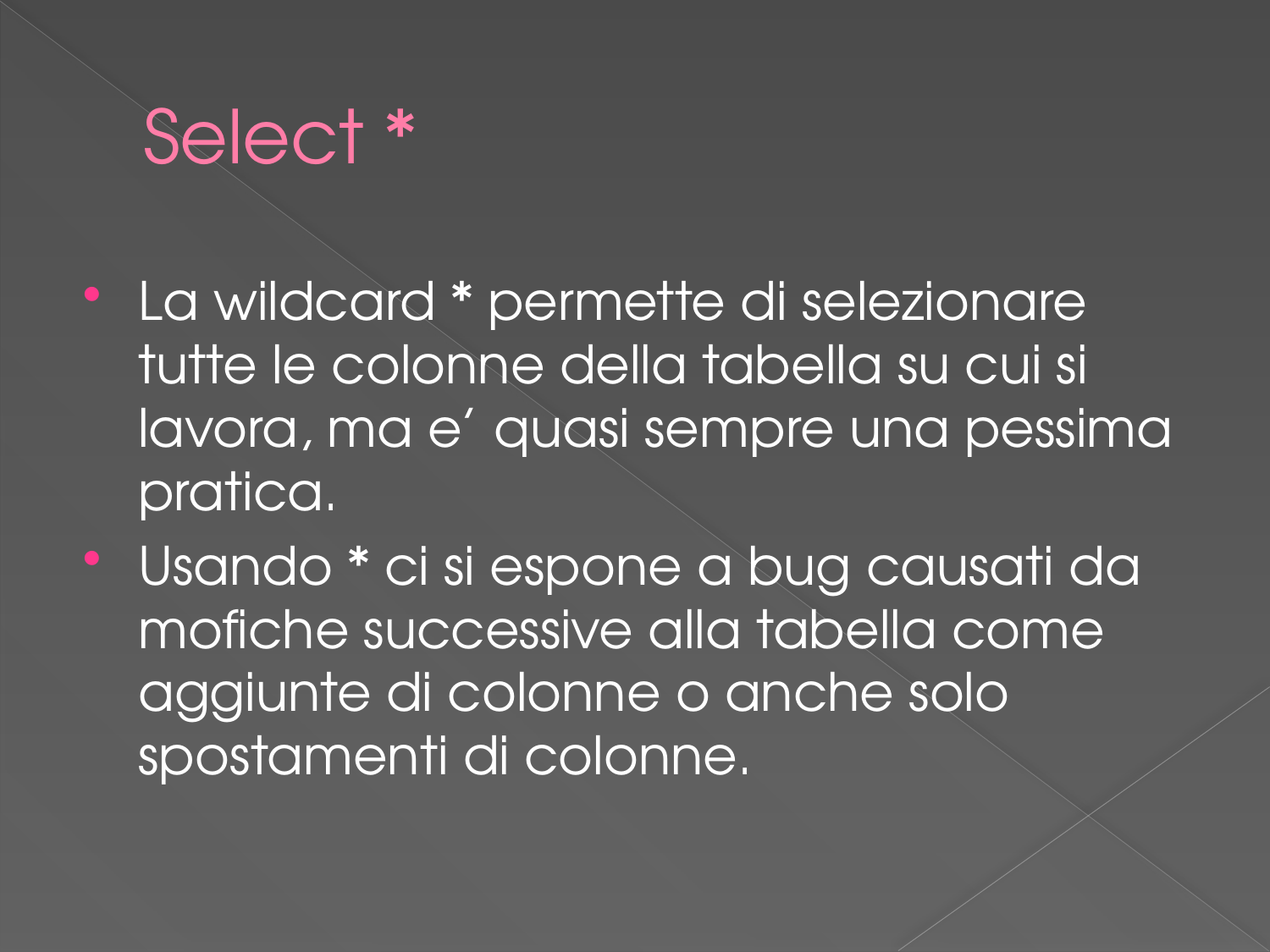

# Select *
La wildcard * permette di selezionare tutte le colonne della tabella su cui si lavora, ma e’ quasi sempre una pessima pratica.
Usando * ci si espone a bug causati da mofiche successive alla tabella come aggiunte di colonne o anche solo spostamenti di colonne.